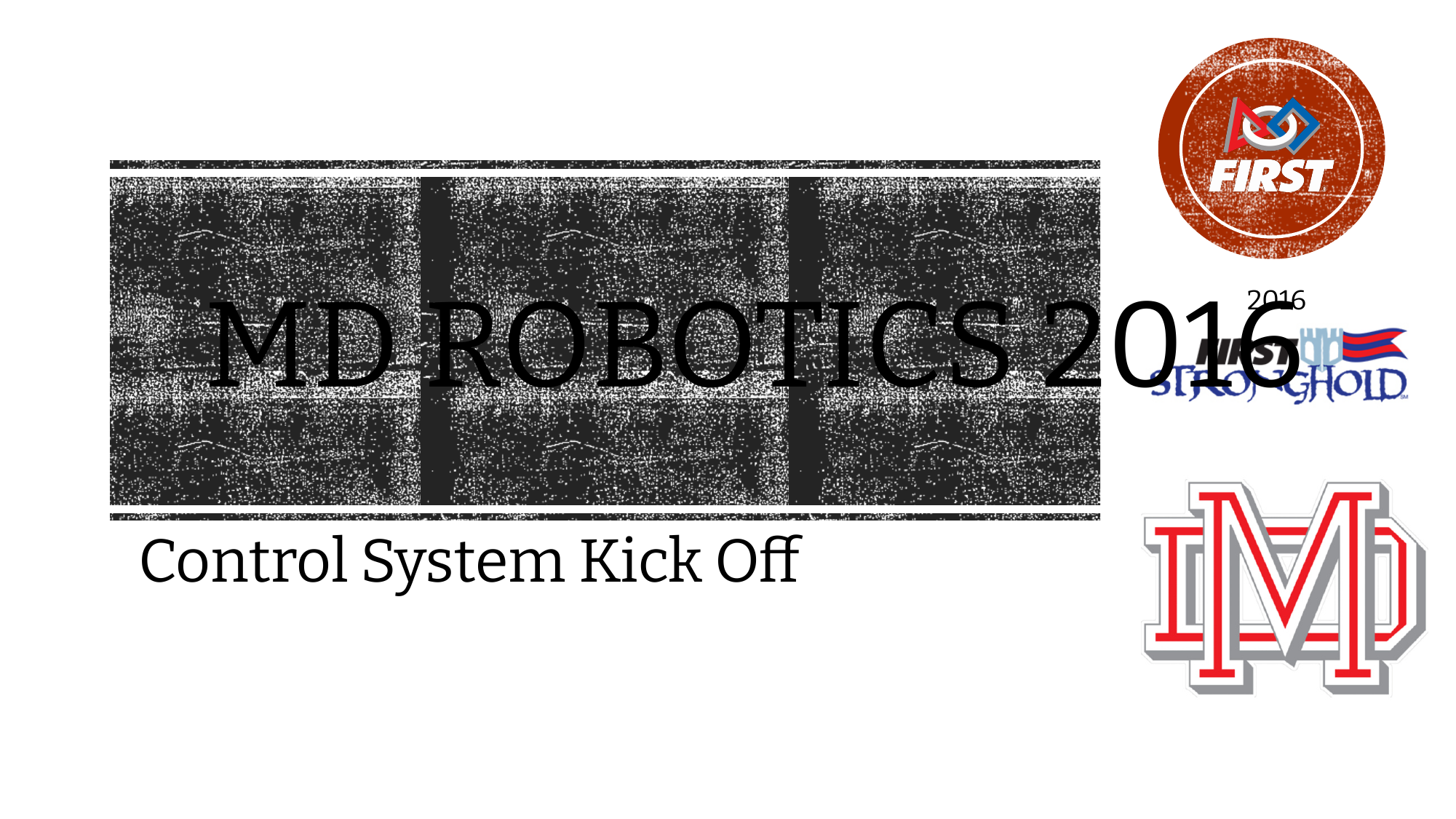

# MD RoboticS 2016
Control System Kick Off